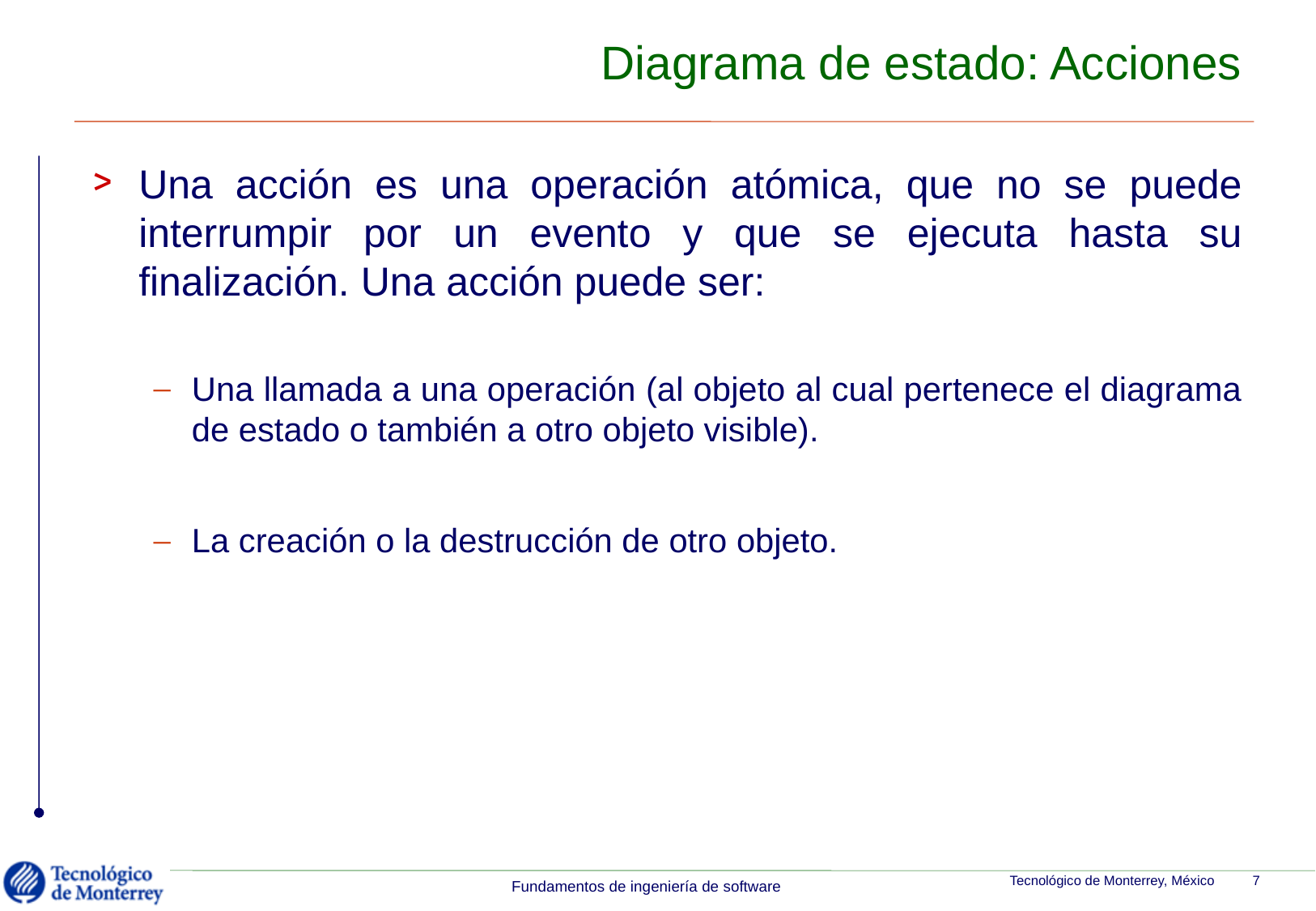

# Diagrama de estado: Acciones
Una acción es una operación atómica, que no se puede interrumpir por un evento y que se ejecuta hasta su finalización. Una acción puede ser:

Una llamada a una operación (al objeto al cual pertenece el diagrama de estado o también a otro objeto visible).

La creación o la destrucción de otro objeto.